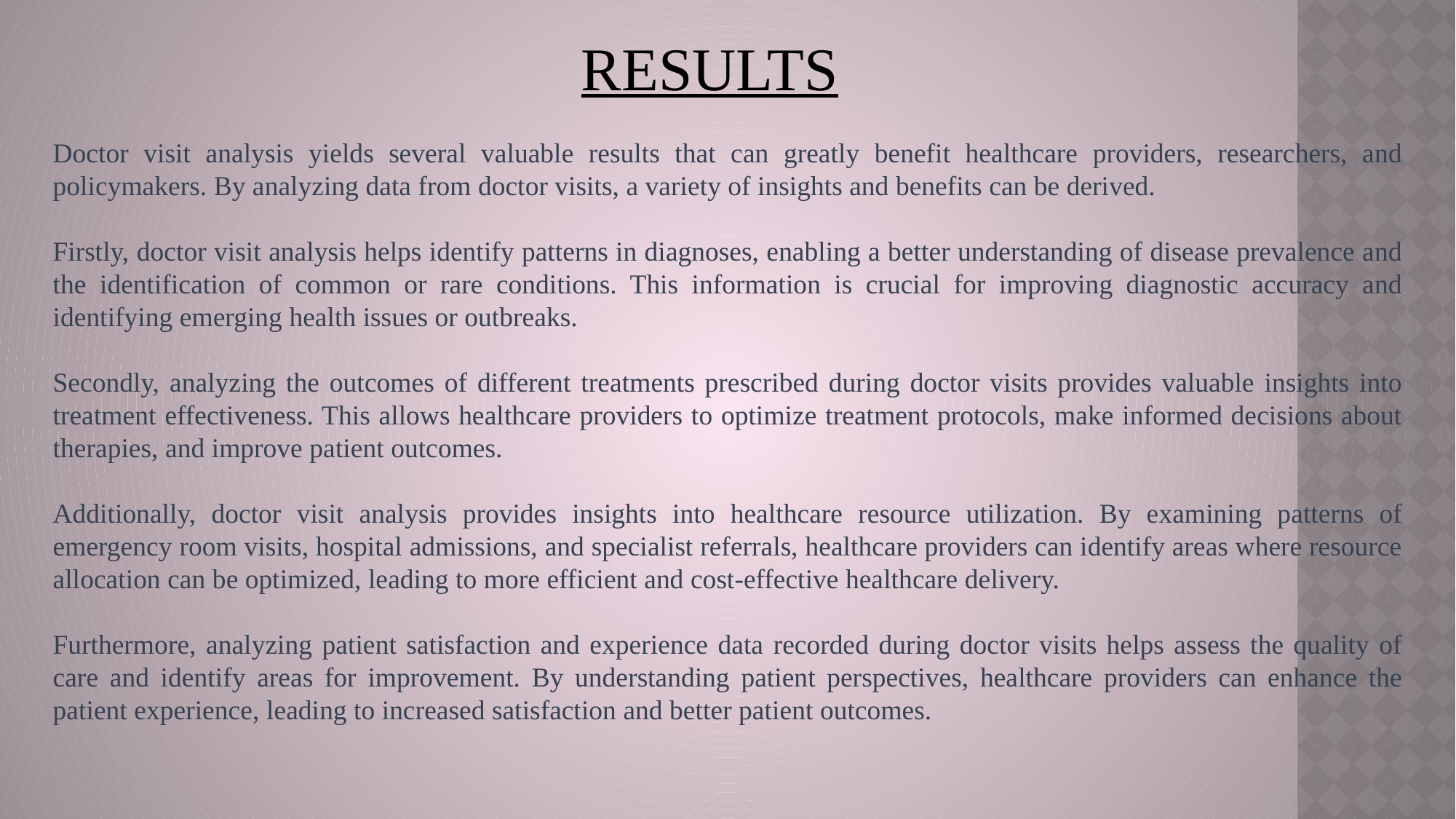

RESULTS

Doctor visit analysis yields several valuable results that can greatly benefit healthcare providers, researchers, and policymakers. By analyzing data from doctor visits, a variety of insights and benefits can be derived.

Firstly, doctor visit analysis helps identify patterns in diagnoses, enabling a better understanding of disease prevalence and the identification of common or rare conditions. This information is crucial for improving diagnostic accuracy and identifying emerging health issues or outbreaks.

Secondly, analyzing the outcomes of different treatments prescribed during doctor visits provides valuable insights into treatment effectiveness. This allows healthcare providers to optimize treatment protocols, make informed decisions about therapies, and improve patient outcomes.

Additionally, doctor visit analysis provides insights into healthcare resource utilization. By examining patterns of emergency room visits, hospital admissions, and specialist referrals, healthcare providers can identify areas where resource allocation can be optimized, leading to more efficient and cost-effective healthcare delivery.

Furthermore, analyzing patient satisfaction and experience data recorded during doctor visits helps assess the quality of care and identify areas for improvement. By understanding patient perspectives, healthcare providers can enhance the patient experience, leading to increased satisfaction and better patient outcomes.